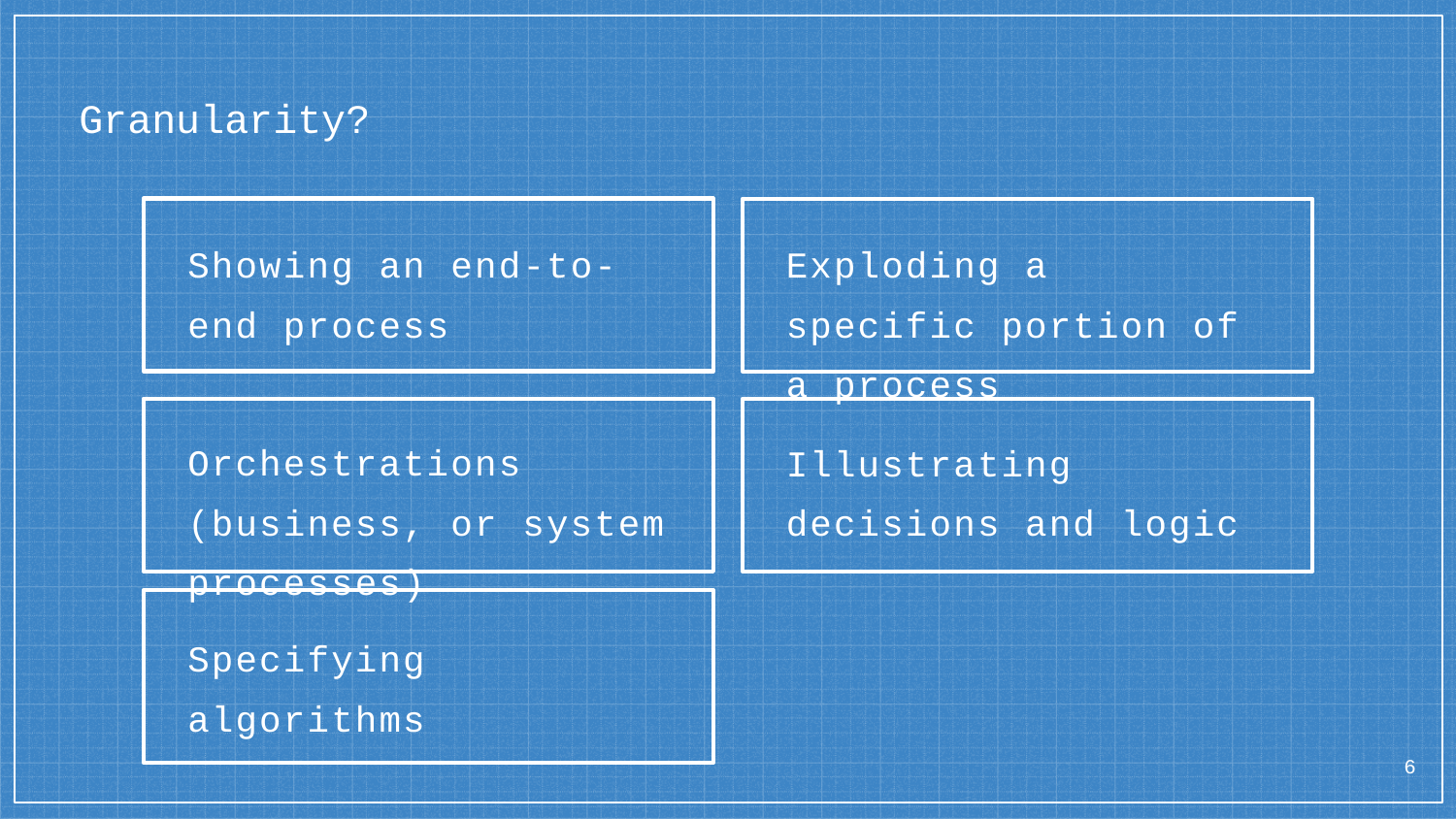

# Granularity?

Showing an end-to-end process
Exploding a specific portion of a process

Orchestrations (business, or system processes)
Illustrating decisions and logic

Specifying algorithms
6